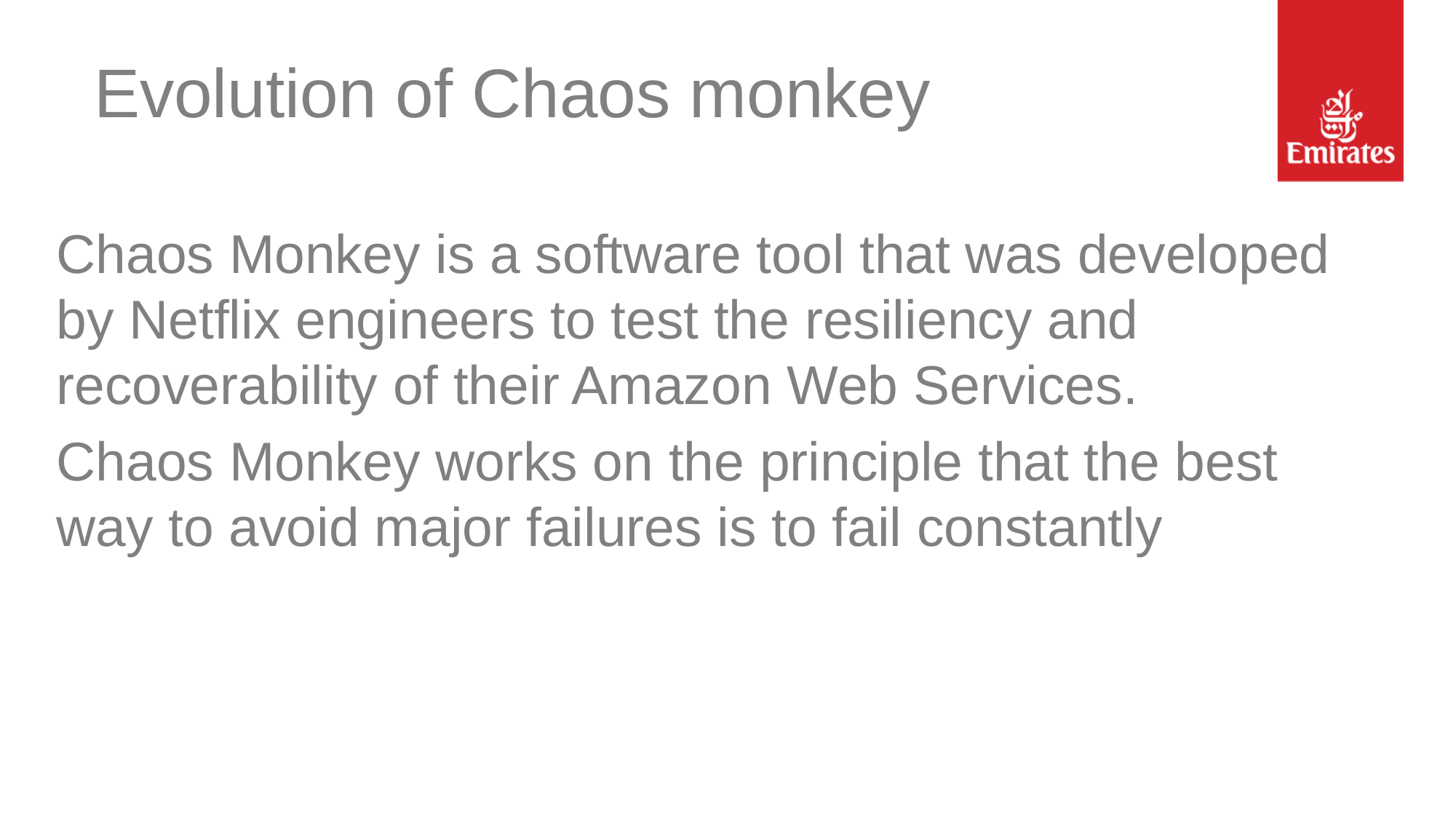

# Evolution of Chaos monkey
Chaos Monkey is a software tool that was developed by Netflix engineers to test the resiliency and recoverability of their Amazon Web Services.
Chaos Monkey works on the principle that the best way to avoid major failures is to fail constantly